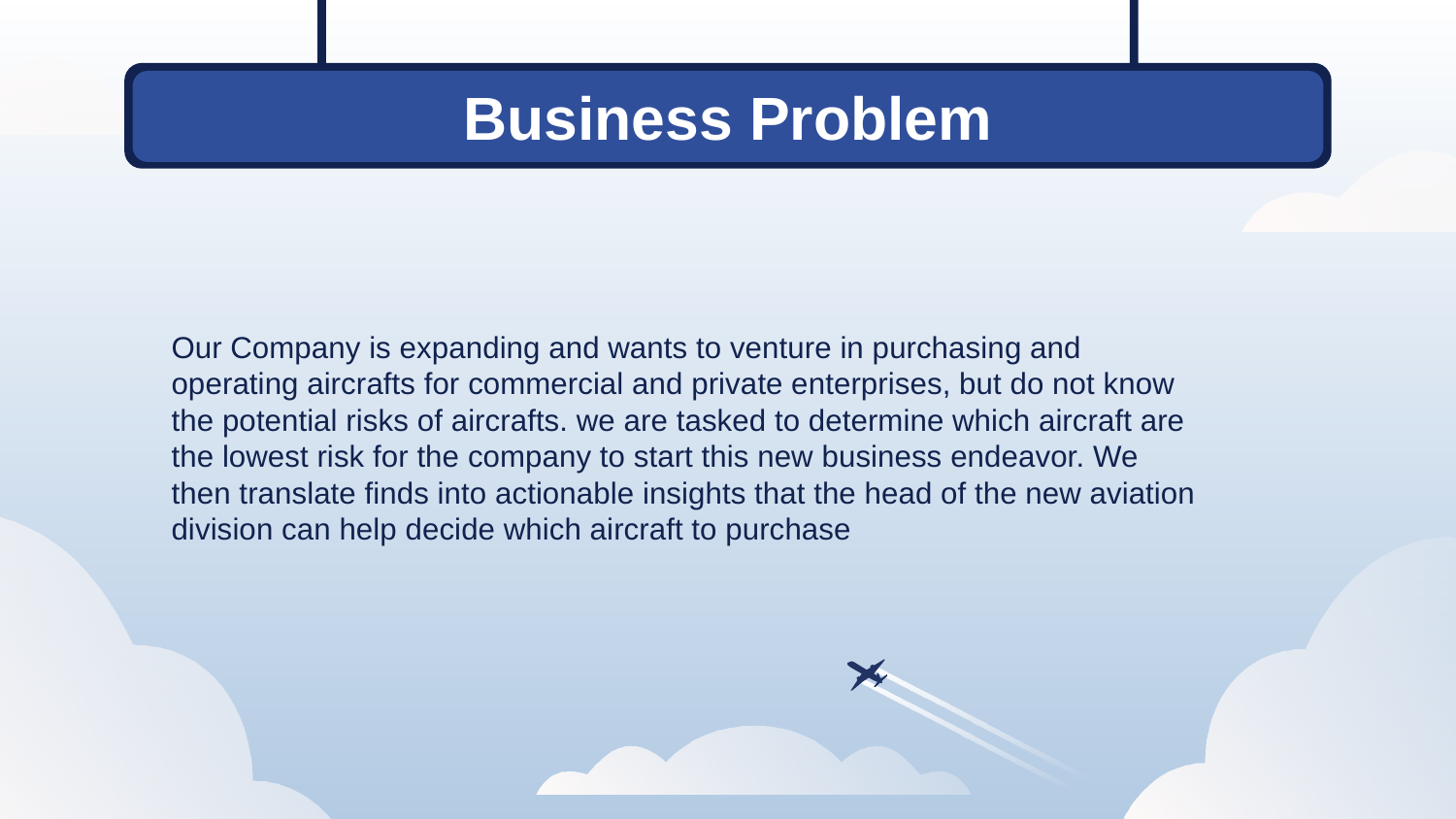

# Business Problem
Our Company is expanding and wants to venture in purchasing and operating aircrafts for commercial and private enterprises, but do not know the potential risks of aircrafts. we are tasked to determine which aircraft are the lowest risk for the company to start this new business endeavor. We then translate finds into actionable insights that the head of the new aviation division can help decide which aircraft to purchase